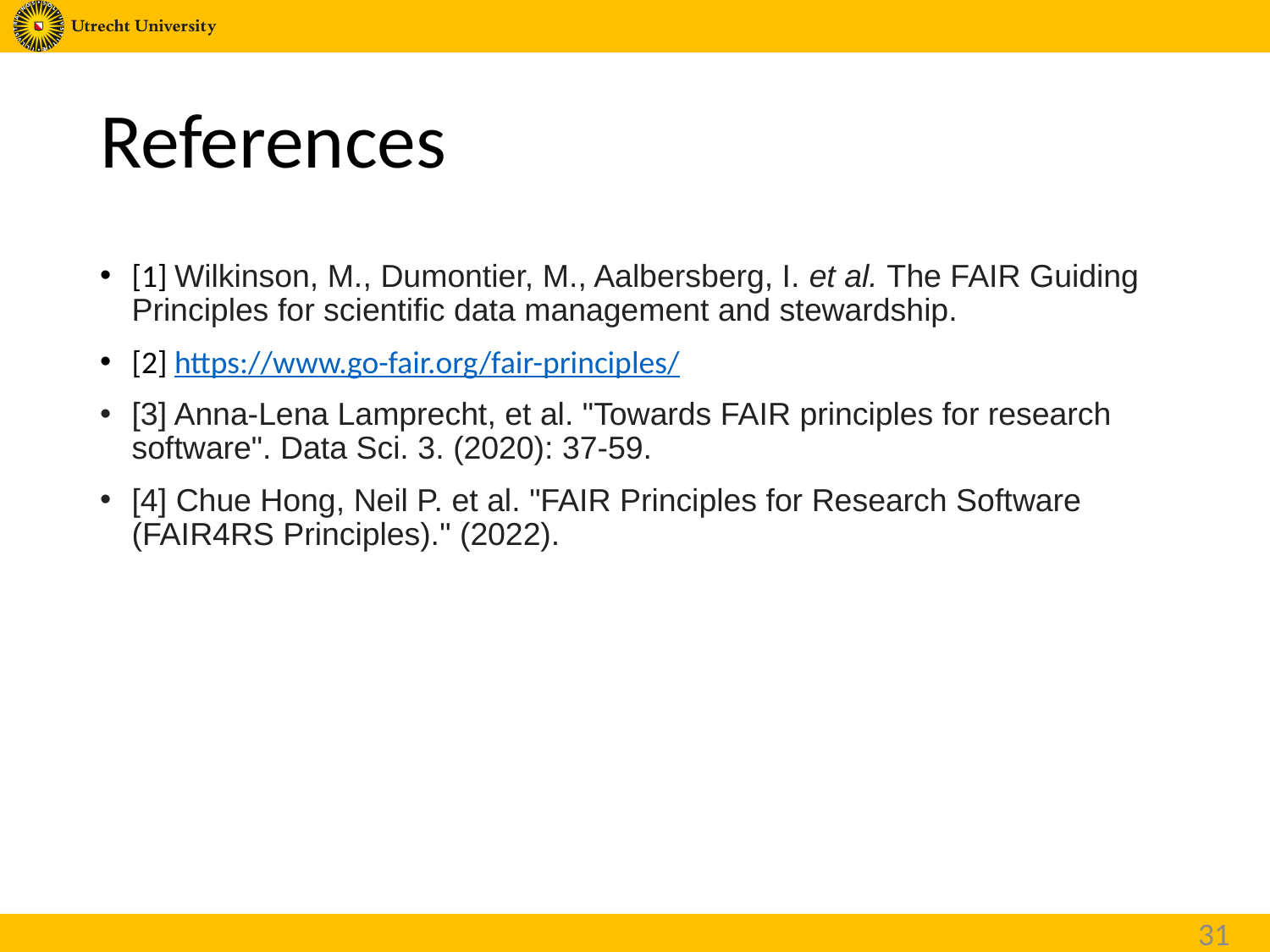

# References
[1] Wilkinson, M., Dumontier, M., Aalbersberg, I. et al. The FAIR Guiding Principles for scientific data management and stewardship.
[2] https://www.go-fair.org/fair-principles/
[3] Anna-Lena Lamprecht, et al. "Towards FAIR principles for research software". Data Sci. 3. (2020): 37-59.
[4] Chue Hong, Neil P. et al. "FAIR Principles for Research Software (FAIR4RS Principles)." (2022).

31